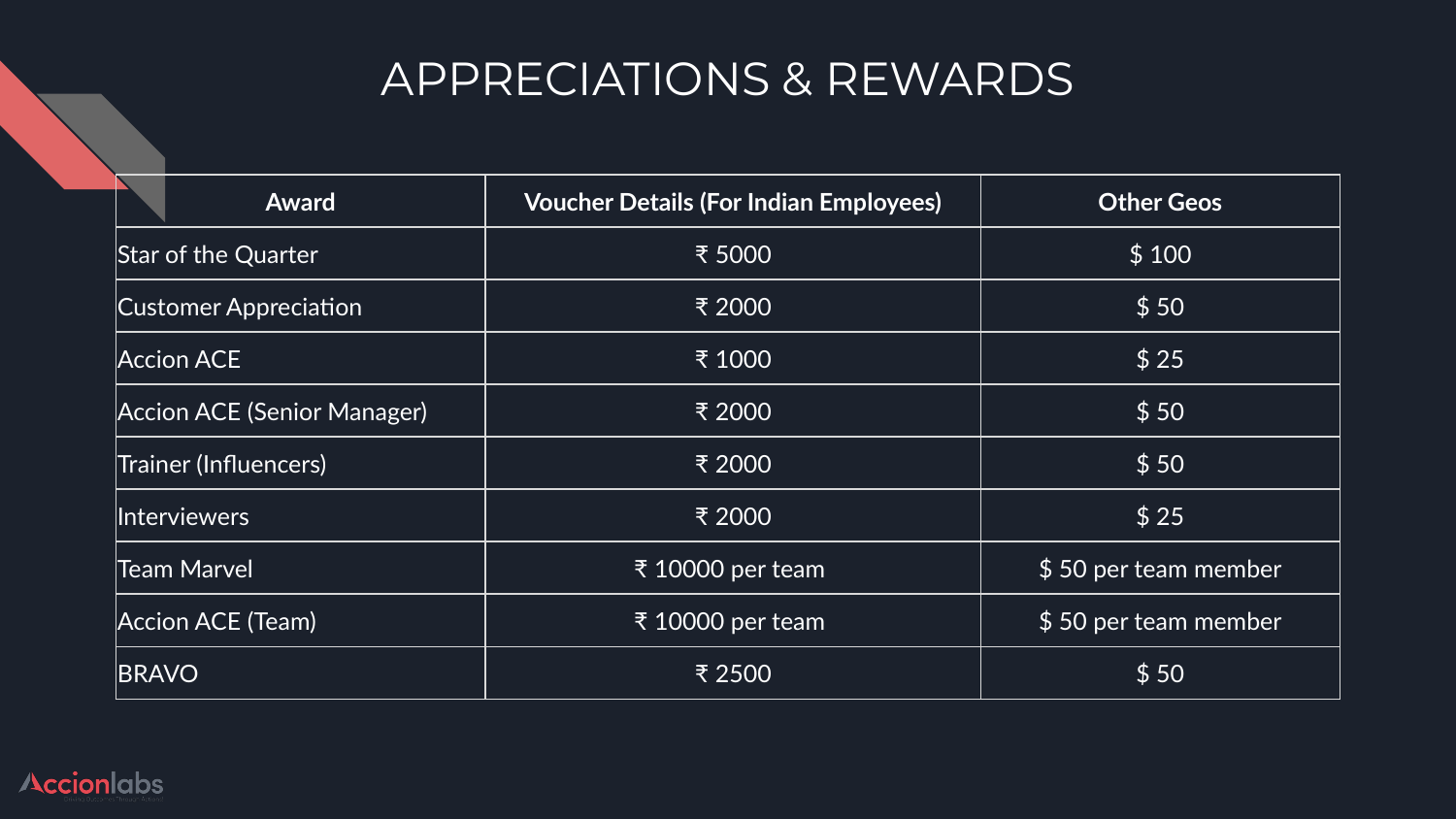

# APPRECIATIONS & REWARDS
| Award | Voucher Details (For Indian Employees) | Other Geos |
| --- | --- | --- |
| Star of the Quarter | ₹ 5000 | $ 100 |
| Customer Appreciation | ₹ 2000 | $ 50 |
| Accion ACE | ₹ 1000 | $ 25 |
| Accion ACE (Senior Manager) | ₹ 2000 | $ 50 |
| Trainer (Influencers) | ₹ 2000 | $ 50 |
| Interviewers | ₹ 2000 | $ 25 |
| Team Marvel | ₹ 10000 per team | $ 50 per team member |
| Accion ACE (Team) | ₹ 10000 per team | $ 50 per team member |
| BRAVO | ₹ 2500 | $ 50 |